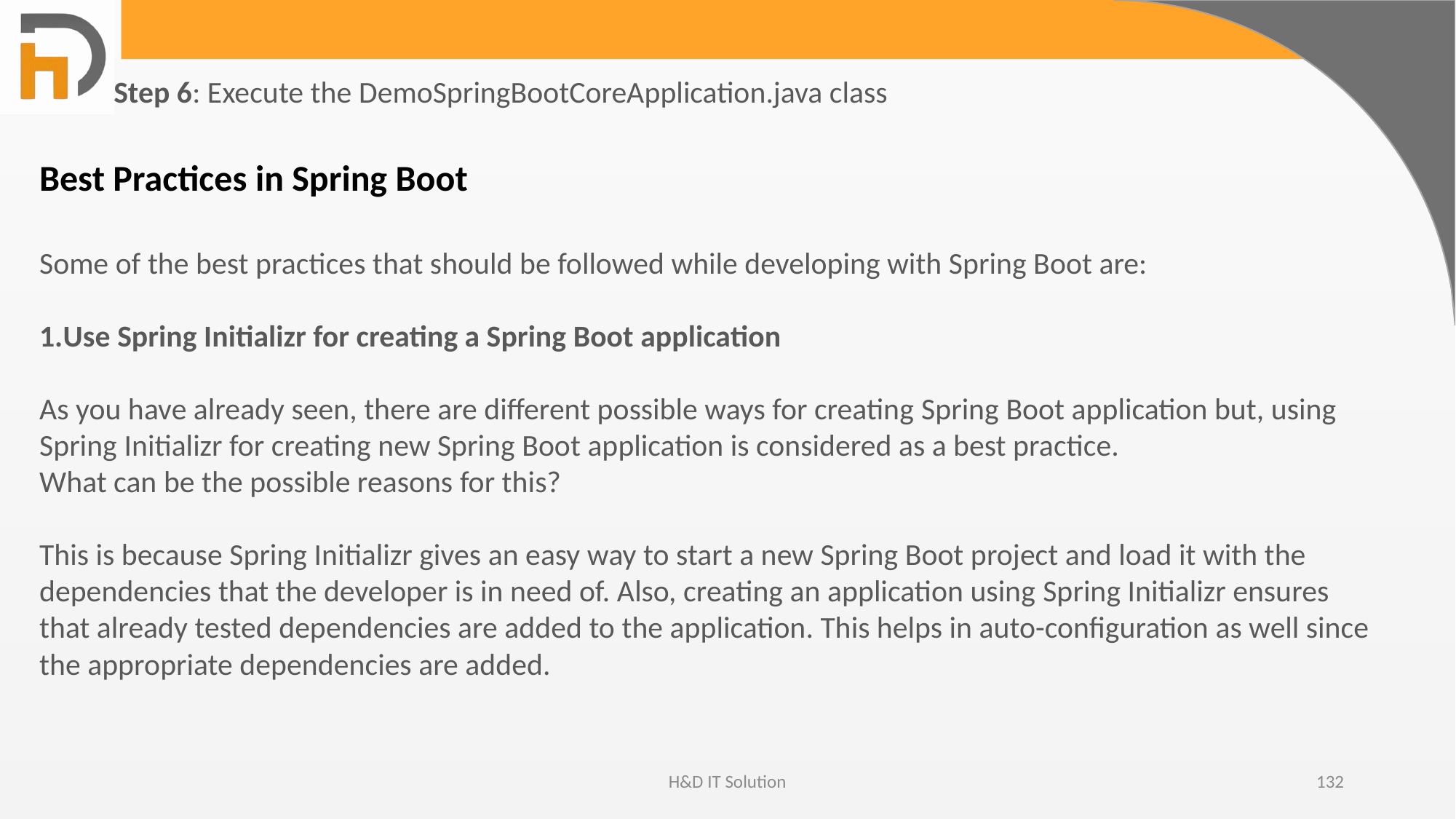

Step 6: Execute the DemoSpringBootCoreApplication.java class
Best Practices in Spring Boot
Some of the best practices that should be followed while developing with Spring Boot are:

Use Spring Initializr for creating a Spring Boot application

As you have already seen, there are different possible ways for creating Spring Boot application but, using Spring Initializr for creating new Spring Boot application is considered as a best practice.
What can be the possible reasons for this?

This is because Spring Initializr gives an easy way to start a new Spring Boot project and load it with the dependencies that the developer is in need of. Also, creating an application using Spring Initializr ensures that already tested dependencies are added to the application. This helps in auto-configuration as well since the appropriate dependencies are added.
H&D IT Solution
132